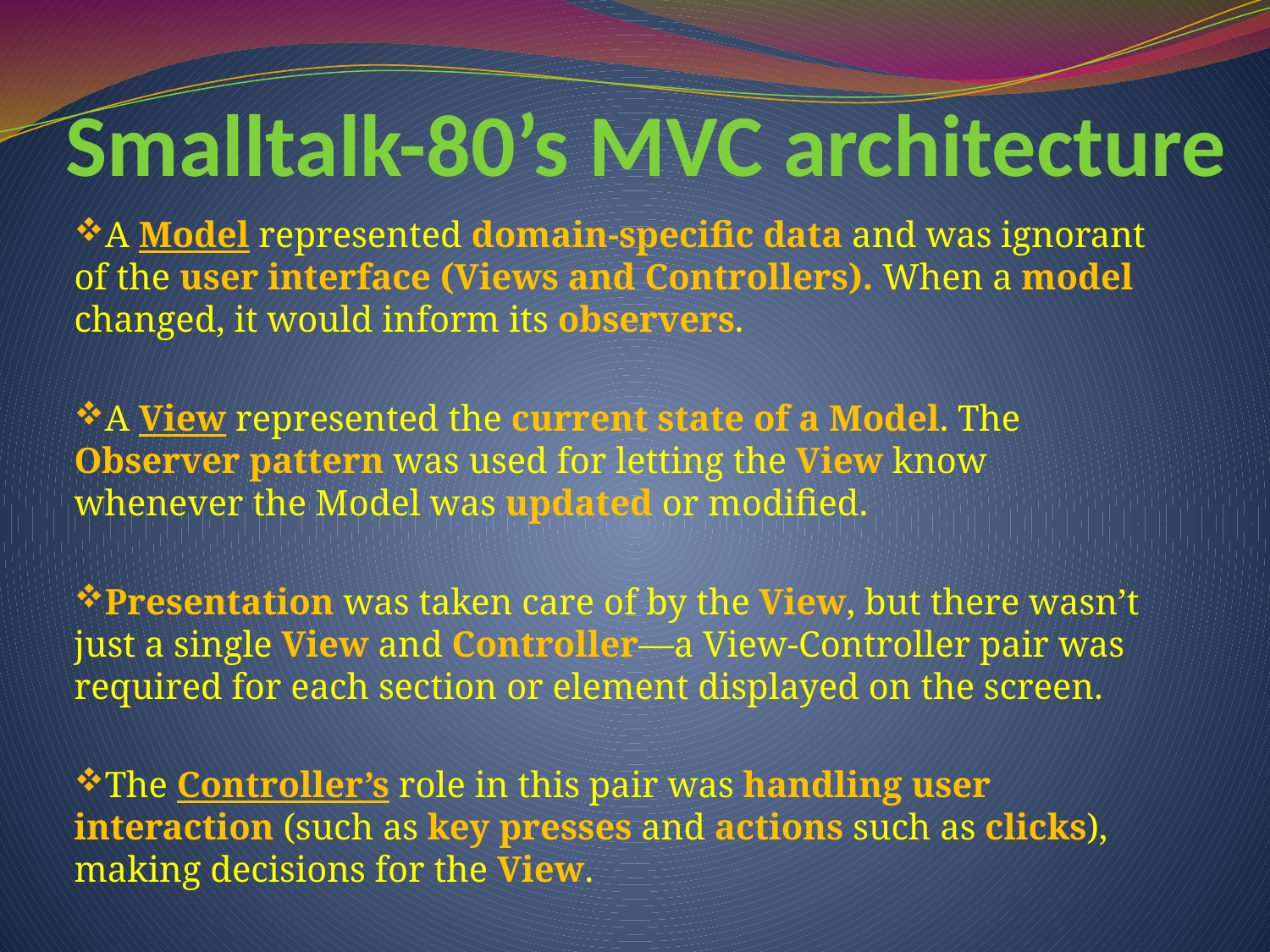

# Smalltalk-80’s MVC architecture
A Model represented domain-specific data and was ignorant of the user interface (Views and Controllers). When a model changed, it would inform its observers.

A View represented the current state of a Model. The Observer pattern was used for letting the View know whenever the Model was updated or modified.

Presentation was taken care of by the View, but there wasn’t just a single View and Controller—a View-Controller pair was required for each section or element displayed on the screen.

The Controller’s role in this pair was handling user interaction (such as key presses and actions such as clicks), making decisions for the View.